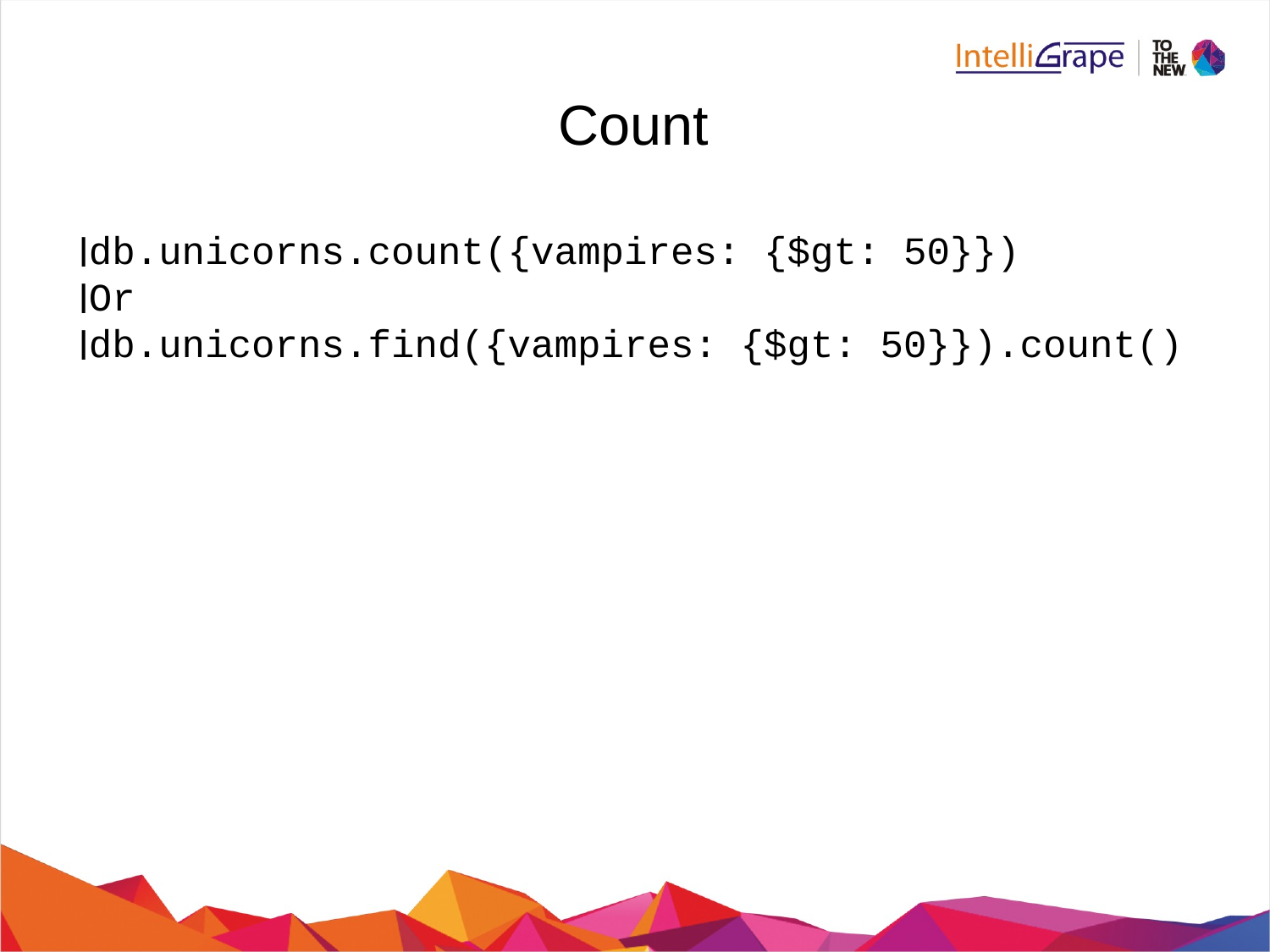

Count
db.unicorns.count({vampires: {$gt: 50}})
Or
db.unicorns.find({vampires: {$gt: 50}}).count()